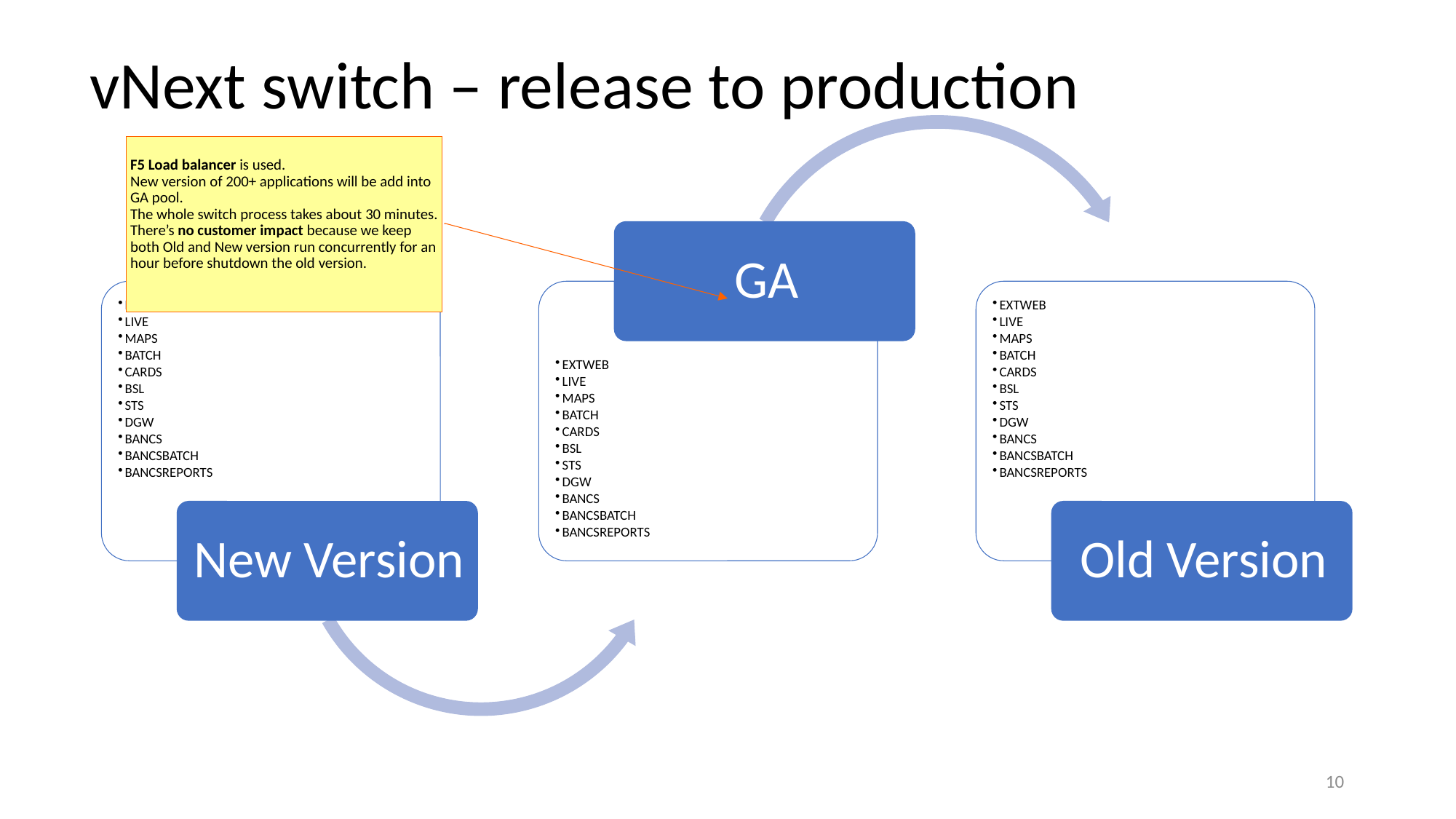

# vNext switch – release to production
EXTWEB
LIVE
MAPS
BATCH
CARDS
BSL
STS
DGW
BANCS
BANCSBATCH
BANCSREPORTS
New Version
EXTWEB
LIVE
MAPS
BATCH
CARDS
BSL
STS
DGW
BANCS
BANCSBATCH
BANCSREPORTS
GA
EXTWEB
LIVE
MAPS
BATCH
CARDS
BSL
STS
DGW
BANCS
BANCSBATCH
BANCSREPORTS
Old Version

F5 Load balancer is used.
New version of 200+ applications will be add into GA pool.
The whole switch process takes about 30 minutes.
There’s no customer impact because we keep both Old and New version run concurrently for an hour before shutdown the old version.

10